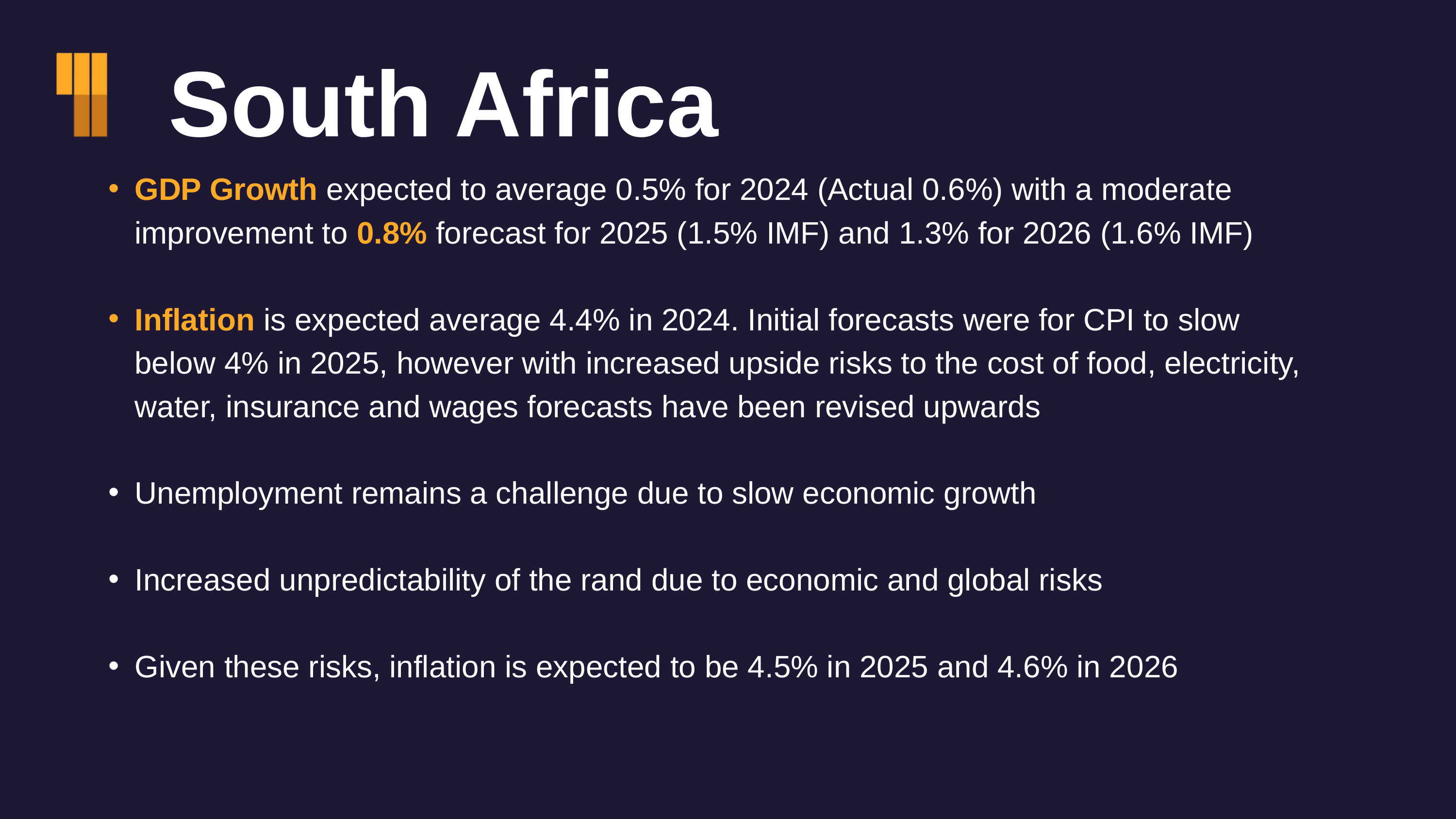

South Africa

GDP Growth expected to average 0.5% for 2024 (Actual 0.6%) with a moderate improvement to 0.8% forecast for 2025 (1.5% IMF) and 1.3% for 2026 (1.6% IMF)

Inflation is expected average 4.4% in 2024. Initial forecasts were for CPI to slow below 4% in 2025, however with increased upside risks to the cost of food, electricity, water, insurance and wages forecasts have been revised upwards

Unemployment remains a challenge due to slow economic growth

Increased unpredictability of the rand due to economic and global risks

Given these risks, inflation is expected to be 4.5% in 2025 and 4.6% in 2026